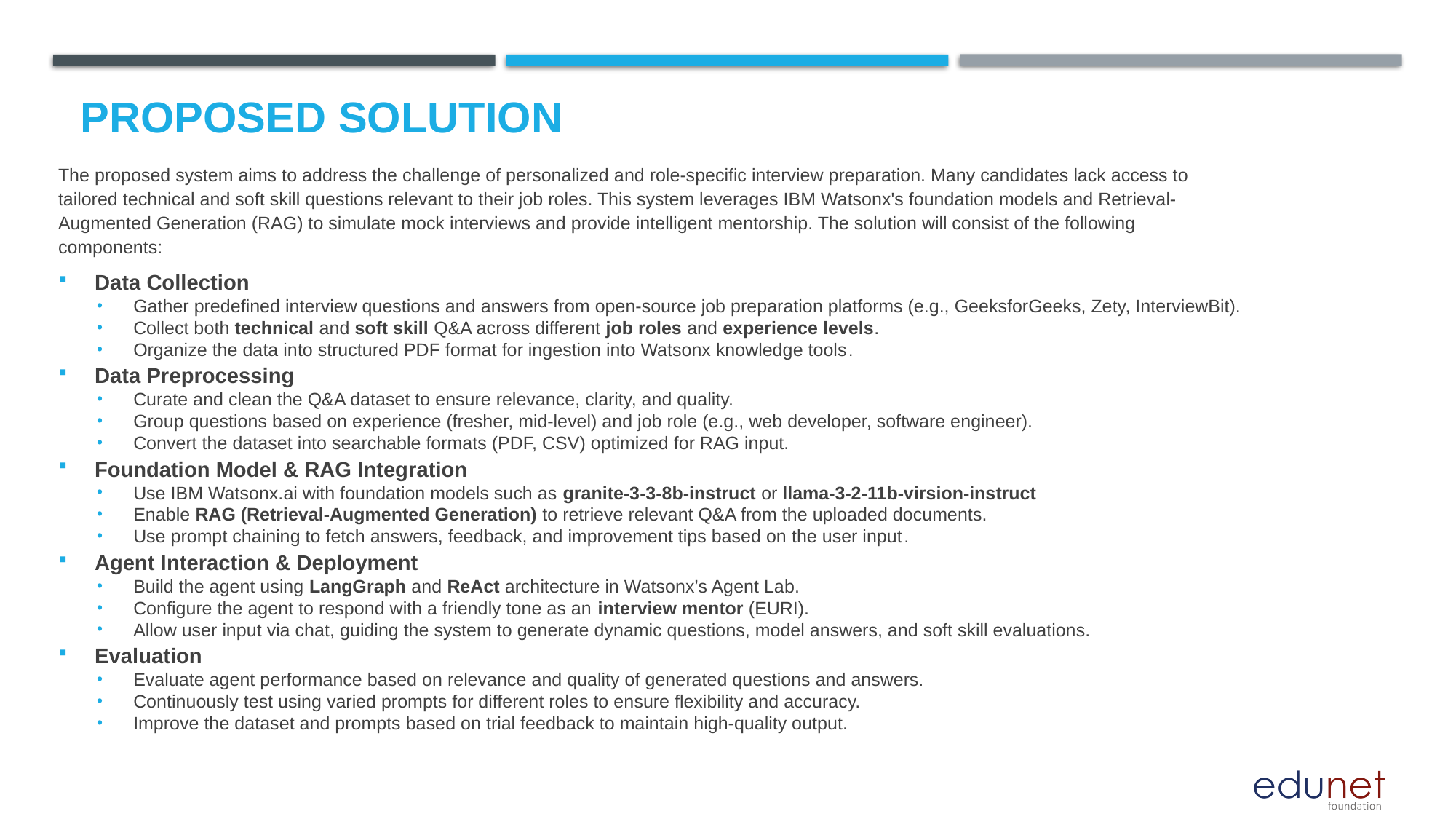

# Proposed Solution
The proposed system aims to address the challenge of personalized and role-specific interview preparation. Many candidates lack access to tailored technical and soft skill questions relevant to their job roles. This system leverages IBM Watsonx's foundation models and Retrieval-Augmented Generation (RAG) to simulate mock interviews and provide intelligent mentorship. The solution will consist of the following components:
Data Collection
Gather predefined interview questions and answers from open-source job preparation platforms (e.g., GeeksforGeeks, Zety, InterviewBit).
Collect both technical and soft skill Q&A across different job roles and experience levels.
Organize the data into structured PDF format for ingestion into Watsonx knowledge tools.
Data Preprocessing
Curate and clean the Q&A dataset to ensure relevance, clarity, and quality.
Group questions based on experience (fresher, mid-level) and job role (e.g., web developer, software engineer).
Convert the dataset into searchable formats (PDF, CSV) optimized for RAG input.
Foundation Model & RAG Integration
Use IBM Watsonx.ai with foundation models such as granite-3-3-8b-instruct or llama-3-2-11b-virsion-instruct
Enable RAG (Retrieval-Augmented Generation) to retrieve relevant Q&A from the uploaded documents.
Use prompt chaining to fetch answers, feedback, and improvement tips based on the user input.
Agent Interaction & Deployment
Build the agent using LangGraph and ReAct architecture in Watsonx’s Agent Lab.
Configure the agent to respond with a friendly tone as an interview mentor (EURI).
Allow user input via chat, guiding the system to generate dynamic questions, model answers, and soft skill evaluations.
Evaluation
Evaluate agent performance based on relevance and quality of generated questions and answers.
Continuously test using varied prompts for different roles to ensure flexibility and accuracy.
Improve the dataset and prompts based on trial feedback to maintain high-quality output.